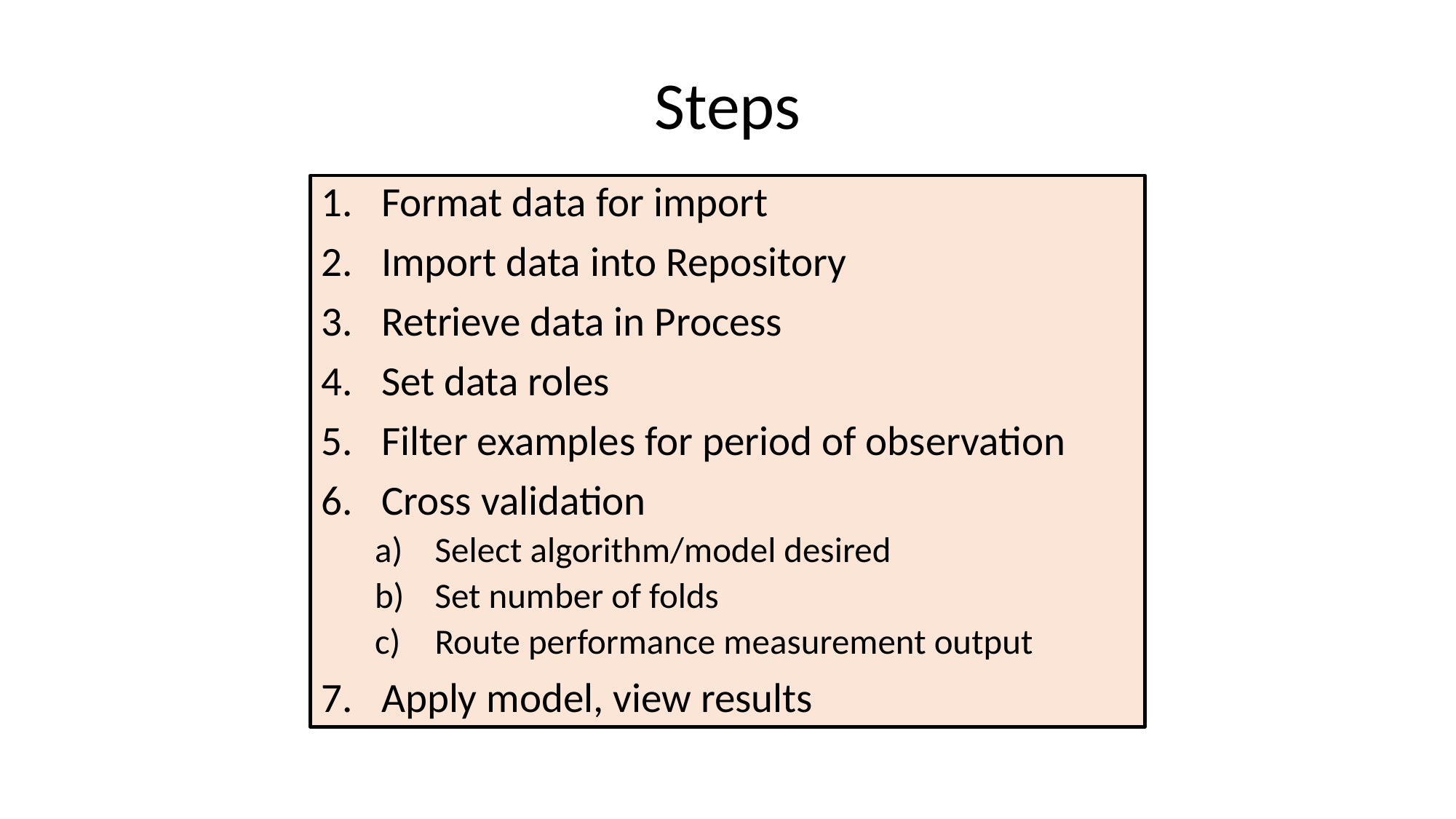

# Steps
Format data for import
Import data into Repository
Retrieve data in Process
Set data roles
Filter examples for period of observation
Cross validation
Select algorithm/model desired
Set number of folds
Route performance measurement output
Apply model, view results